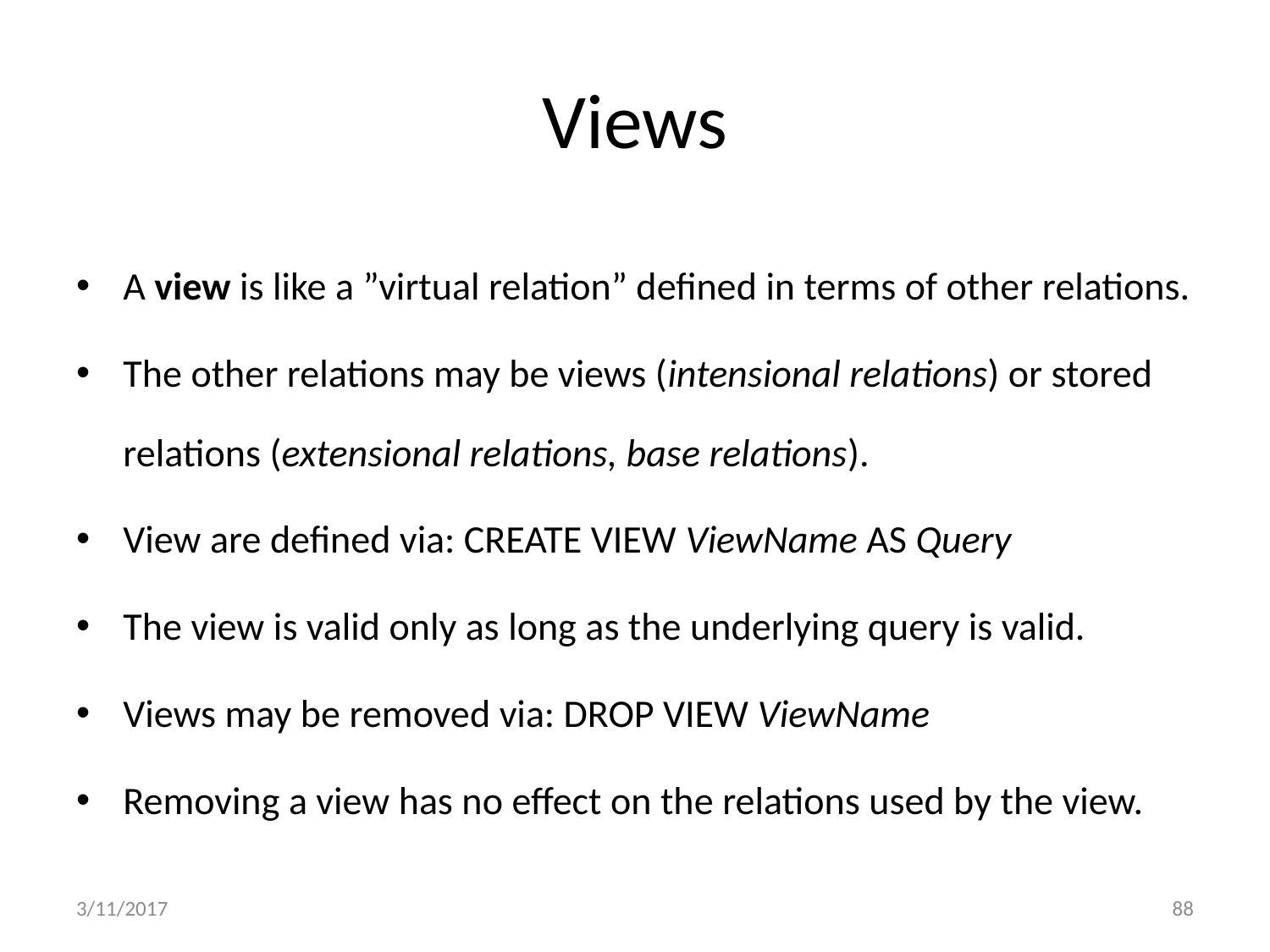

# Views
A view is like a ”virtual relation” defined in terms of other relations.
The other relations may be views (intensional relations) or stored relations (extensional relations, base relations).
View are defined via: CREATE VIEW ViewName AS Query
The view is valid only as long as the underlying query is valid.
Views may be removed via: DROP VIEW ViewName
Removing a view has no effect on the relations used by the view.
3/11/2017
88